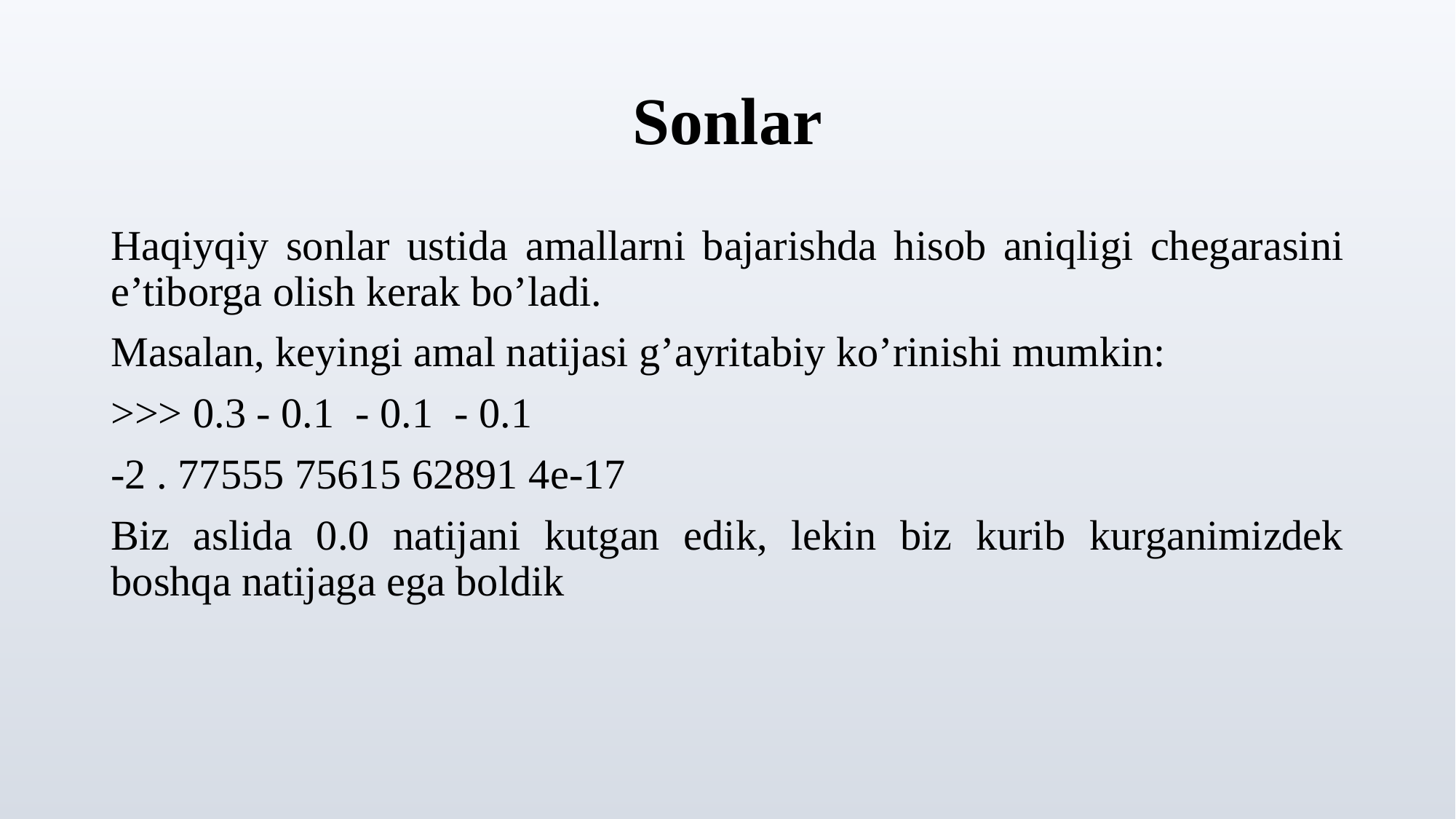

# Sonlar
Haqiyqiy sonlar ustida amallarni bajarishda hisob aniqligi chegarasini e’tiborga olish kerak bo’ladi.
Masalan, keyingi amal natijasi g’ayritabiy ko’rinishi mumkin:
>>> 0.3 - 0.1  - 0.1  - 0.1
-2 . 77555 75615 62891 4е-17
Biz aslida 0.0 natijani kutgan edik, lekin biz kurib kurganimizdek boshqa natijaga ega boldik